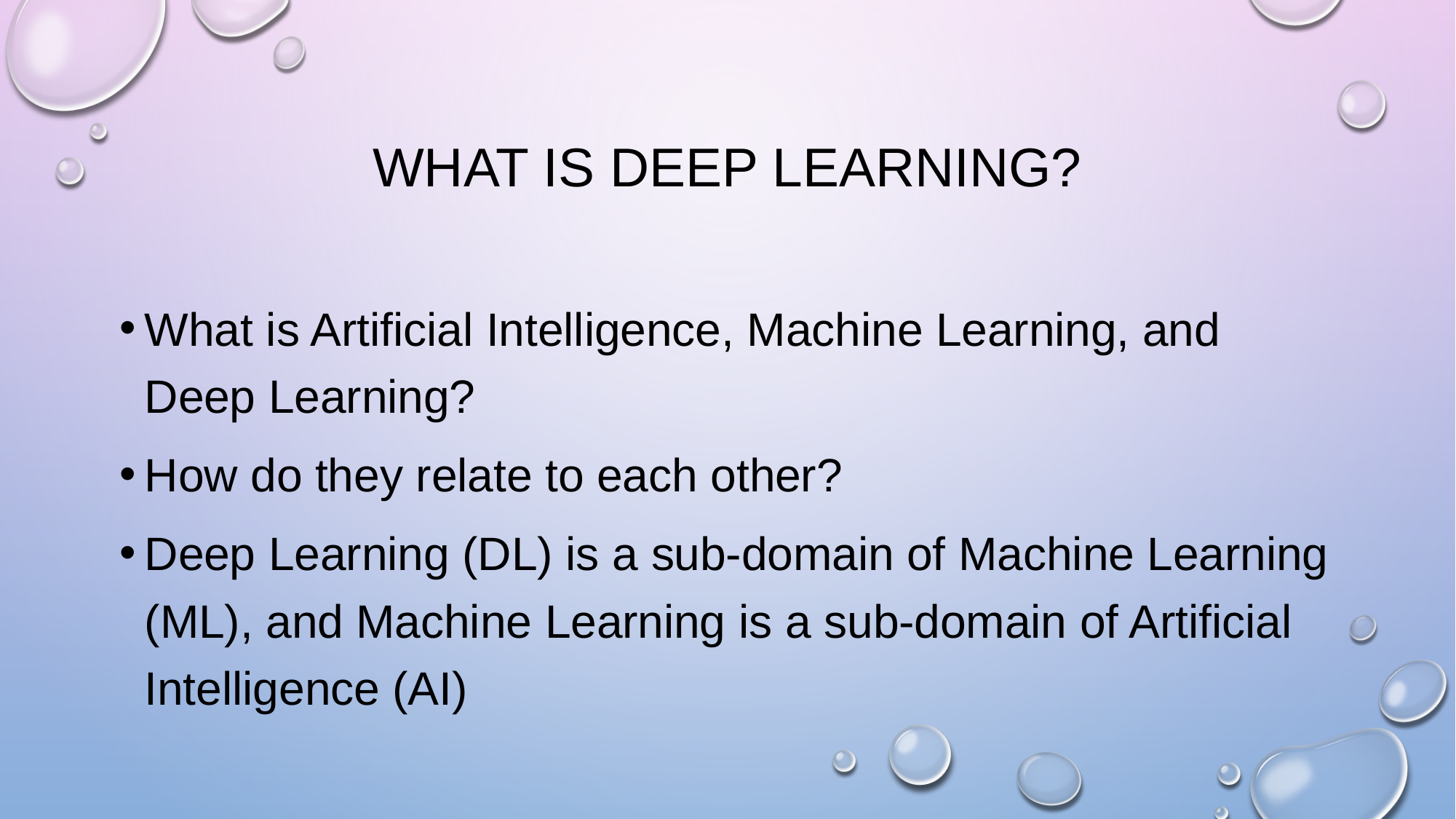

# What is deep learning?
What is Artificial Intelligence, Machine Learning, and Deep Learning?
How do they relate to each other?
Deep Learning (DL) is a sub-domain of Machine Learning (ML), and Machine Learning is a sub-domain of Artificial Intelligence (AI)